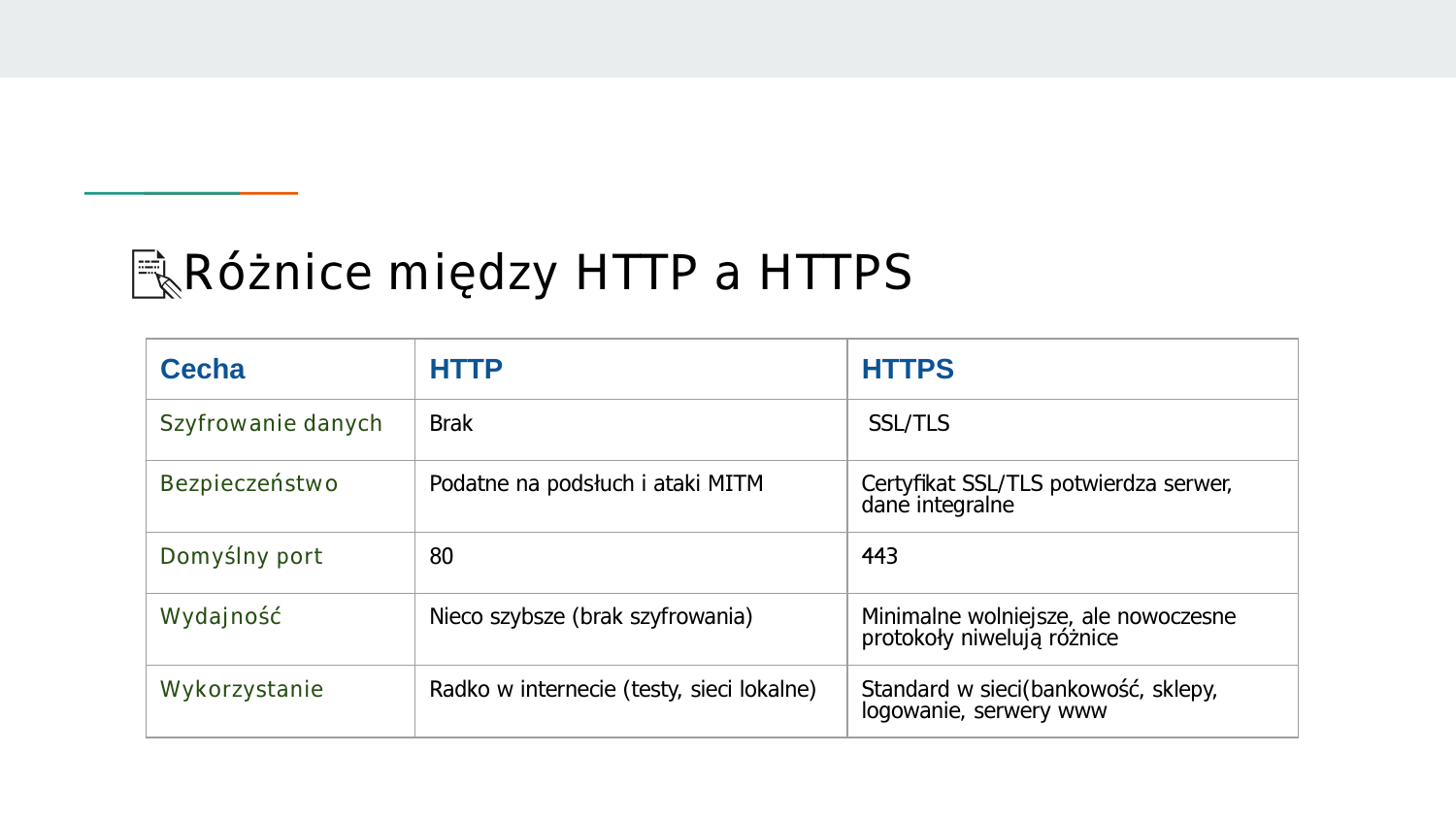

|  |
| --- |
# 📝Różnice między HTTP a HTTPS

| Cecha | HTTP | HTTPS |
| --- | --- | --- |
| Szyfrowanie danych | Brak | SSL/TLS |
| Bezpieczeństwo | Podatne na podsłuch i ataki MITM | Certyfikat SSL/TLS potwierdza serwer, dane integralne |
| Domyślny port | 80 | 443 |
| Wydajność | Nieco szybsze (brak szyfrowania) | Minimalne wolniejsze, ale nowoczesne protokoły niwelują różnice |
| Wykorzystanie | Radko w internecie (testy, sieci lokalne) | Standard w sieci(bankowość, sklepy, logowanie, serwery www |